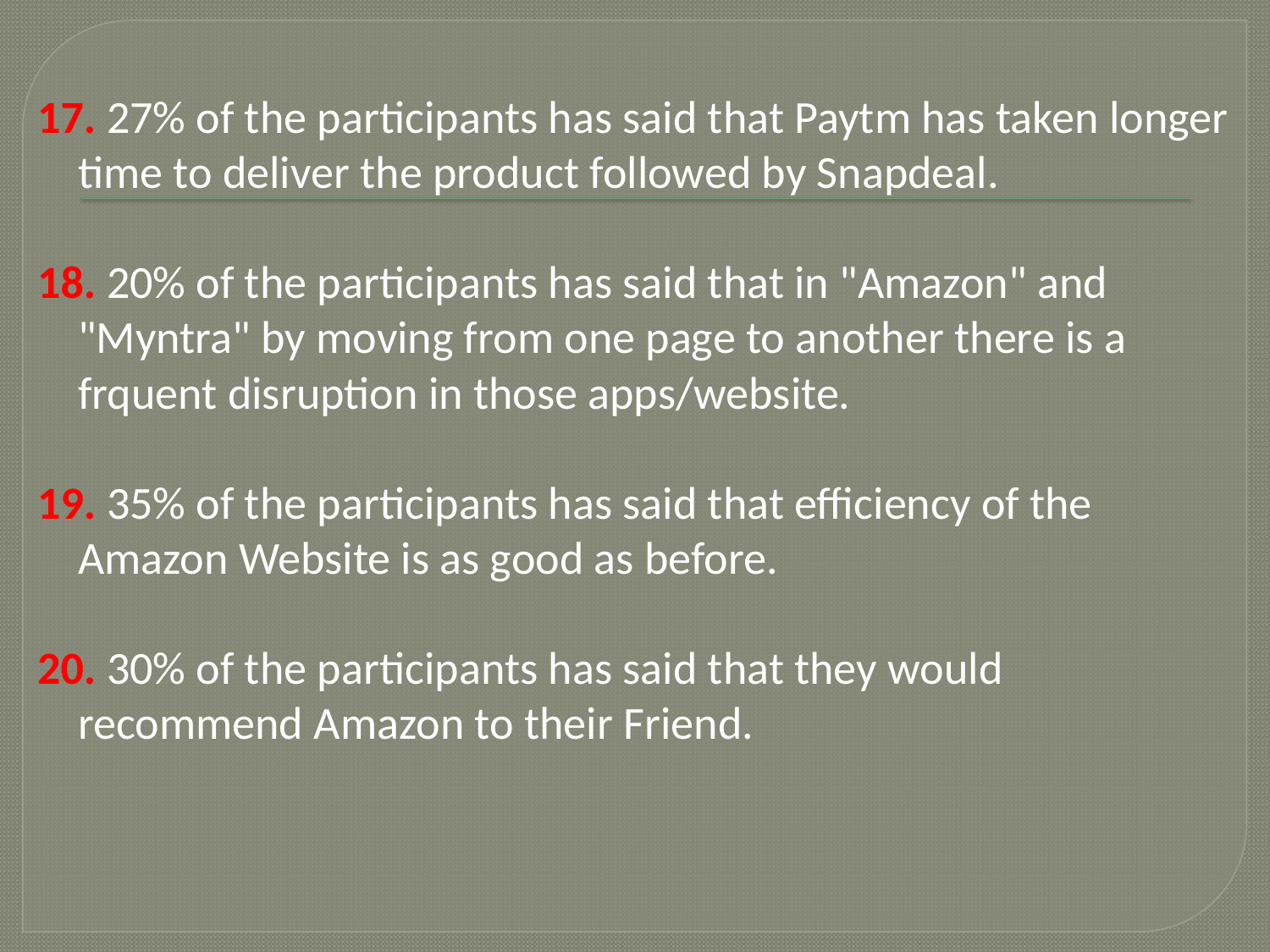

17. 27% of the participants has said that Paytm has taken longer time to deliver the product followed by Snapdeal.

18. 20% of the participants has said that in "Amazon" and "Myntra" by moving from one page to another there is a frquent disruption in those apps/website.

19. 35% of the participants has said that efficiency of the Amazon Website is as good as before.

20. 30% of the participants has said that they would recommend Amazon to their Friend.